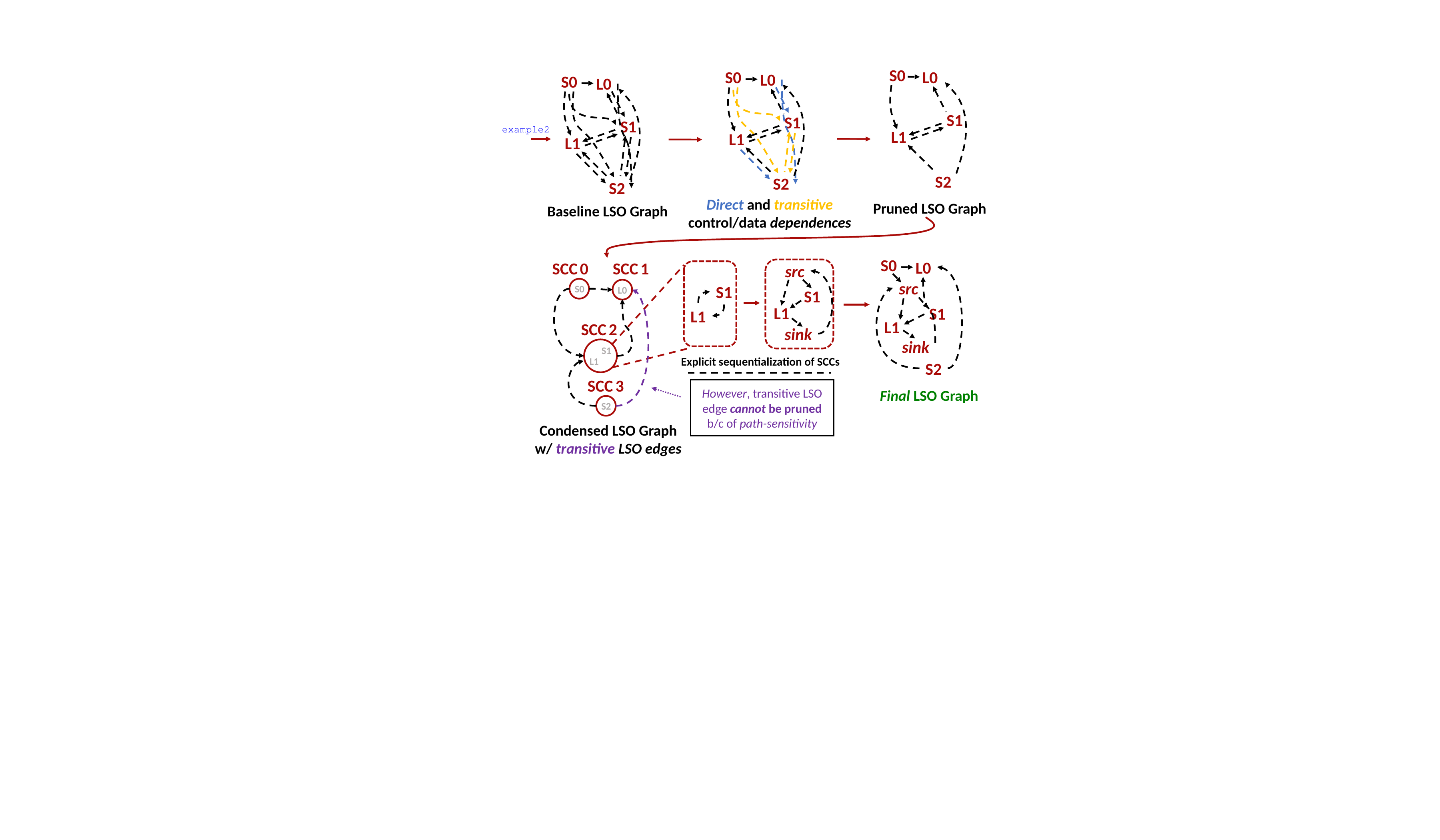

S0
L0
S0
L0
S0
L0

S1
S1
S1
example2
L1
L1
L1
S2
S2
S2
Direct and transitive control/data dependences
Pruned LSO Graph
Baseline LSO Graph

S0
L0
SCC 0
SCC 1
src

src
S1

S0

L0
S1
L1
S1
L1
L1
SCC 2
sink
sink

S1
L1
Explicit sequentialization of SCCs
S2
SCC 3
However, transitive LSO edge cannot be pruned b/c of path-sensitivity
Final LSO Graph

S2
Condensed LSO Graph
w/ transitive LSO edges